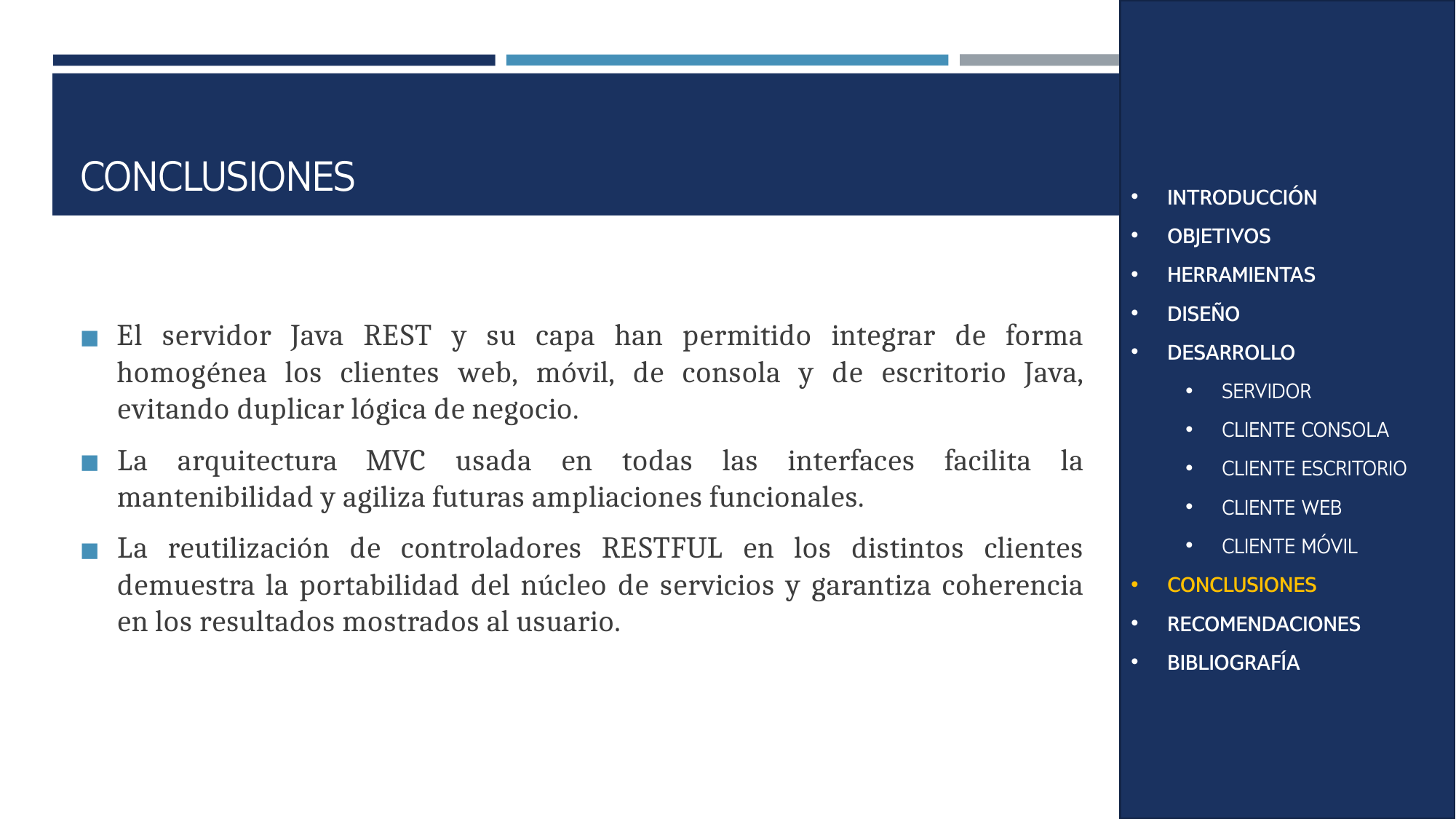

INTRODUCCIÓN
OBJETIVOS
HERRAMIENTAS
DISEÑO
DESARROLLO
SERVIDOR
CLIENTE CONSOLA
CLIENTE ESCRITORIO
CLIENTE WEB
CLIENTE MÓVIL
CONCLUSIONES
RECOMENDACIONES
BIBLIOGRAFÍA
# CONCLUSIONES
El servidor Java REST y su capa han permitido integrar de forma homogénea los clientes web, móvil, de consola y de escritorio Java, evitando duplicar lógica de negocio.
La arquitectura MVC usada en todas las interfaces facilita la mantenibilidad y agiliza futuras ampliaciones funcionales.
La reutilización de controladores RESTFUL en los distintos clientes demuestra la portabilidad del núcleo de servicios y garantiza coherencia en los resultados mostrados al usuario.